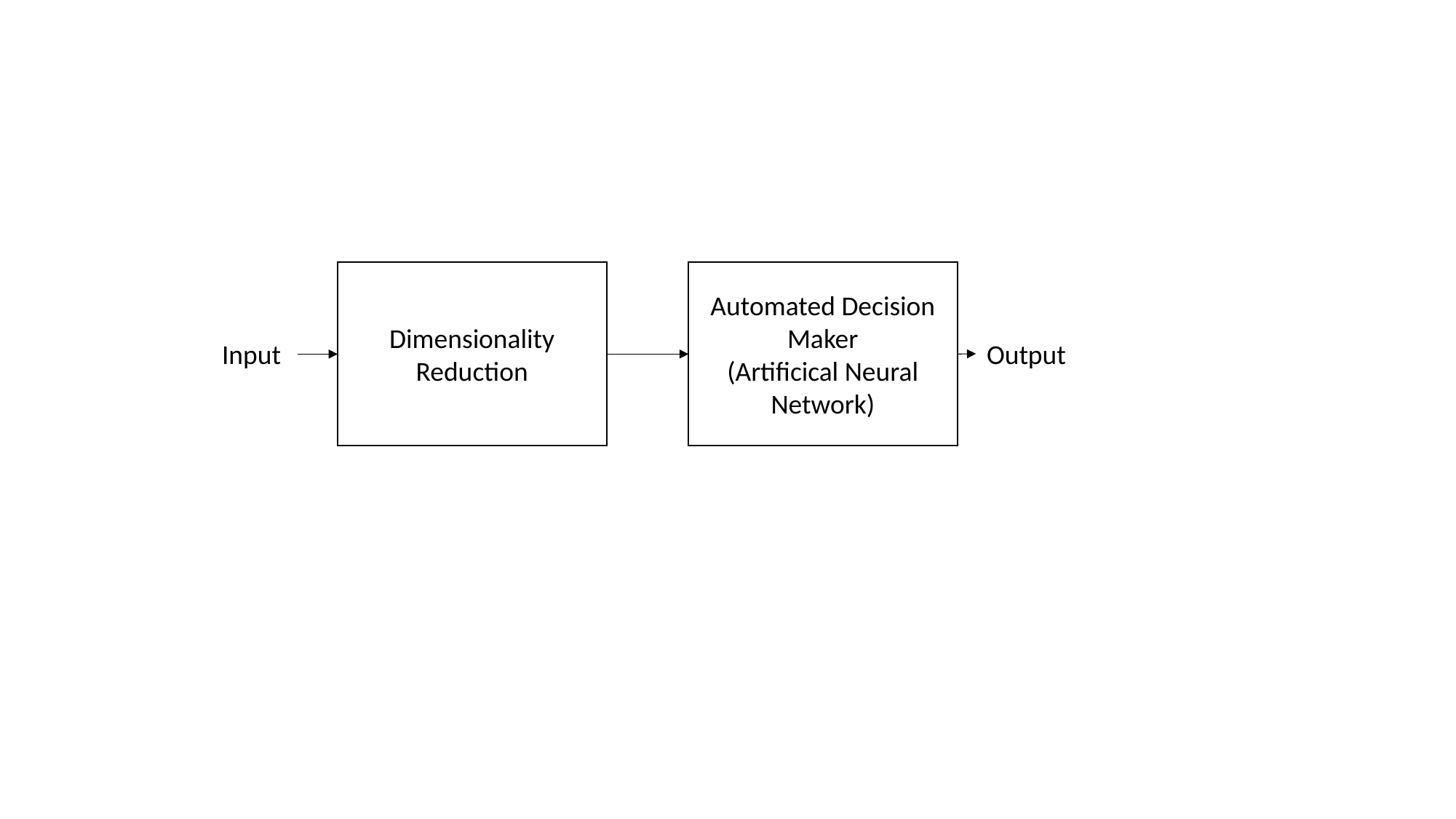

Dimensionality Reduction
Automated Decision Maker
(Artificical Neural Network)
Input
Output